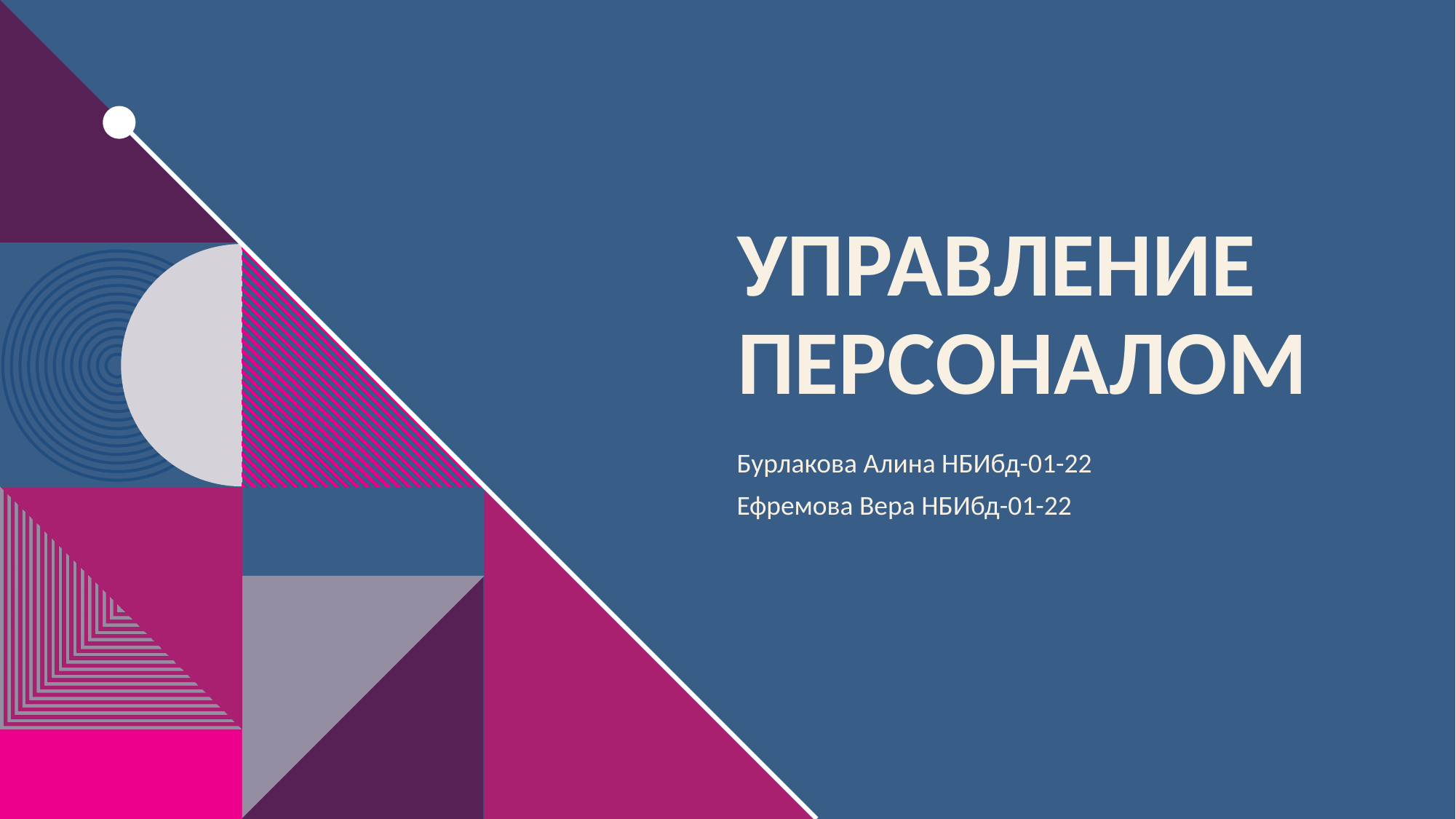

# Управление персоналом
Бурлакова Алина НБИбд-01-22
Ефремова Вера НБИбд-01-22